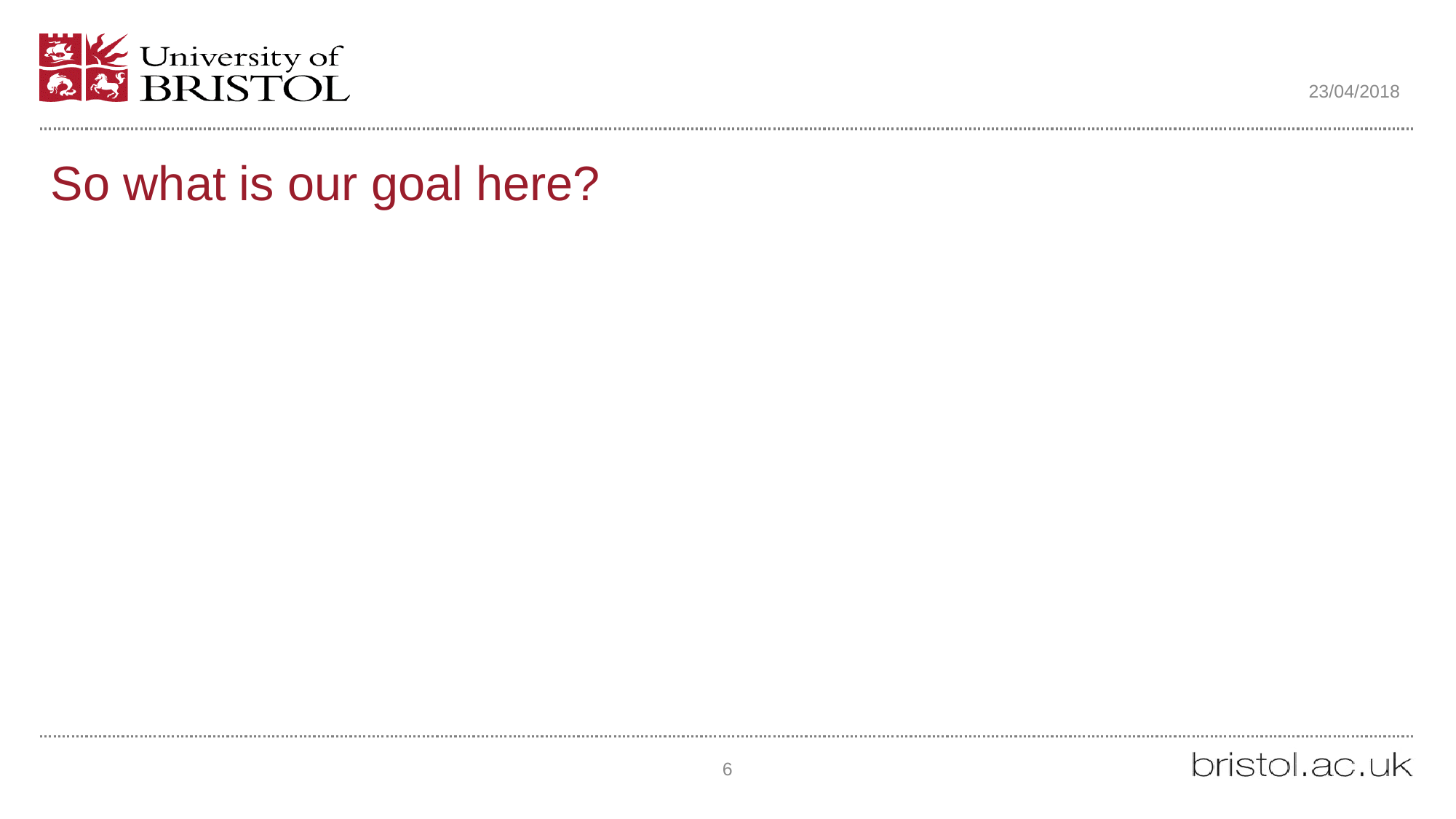

23/04/2018
# So what is our goal here?
6